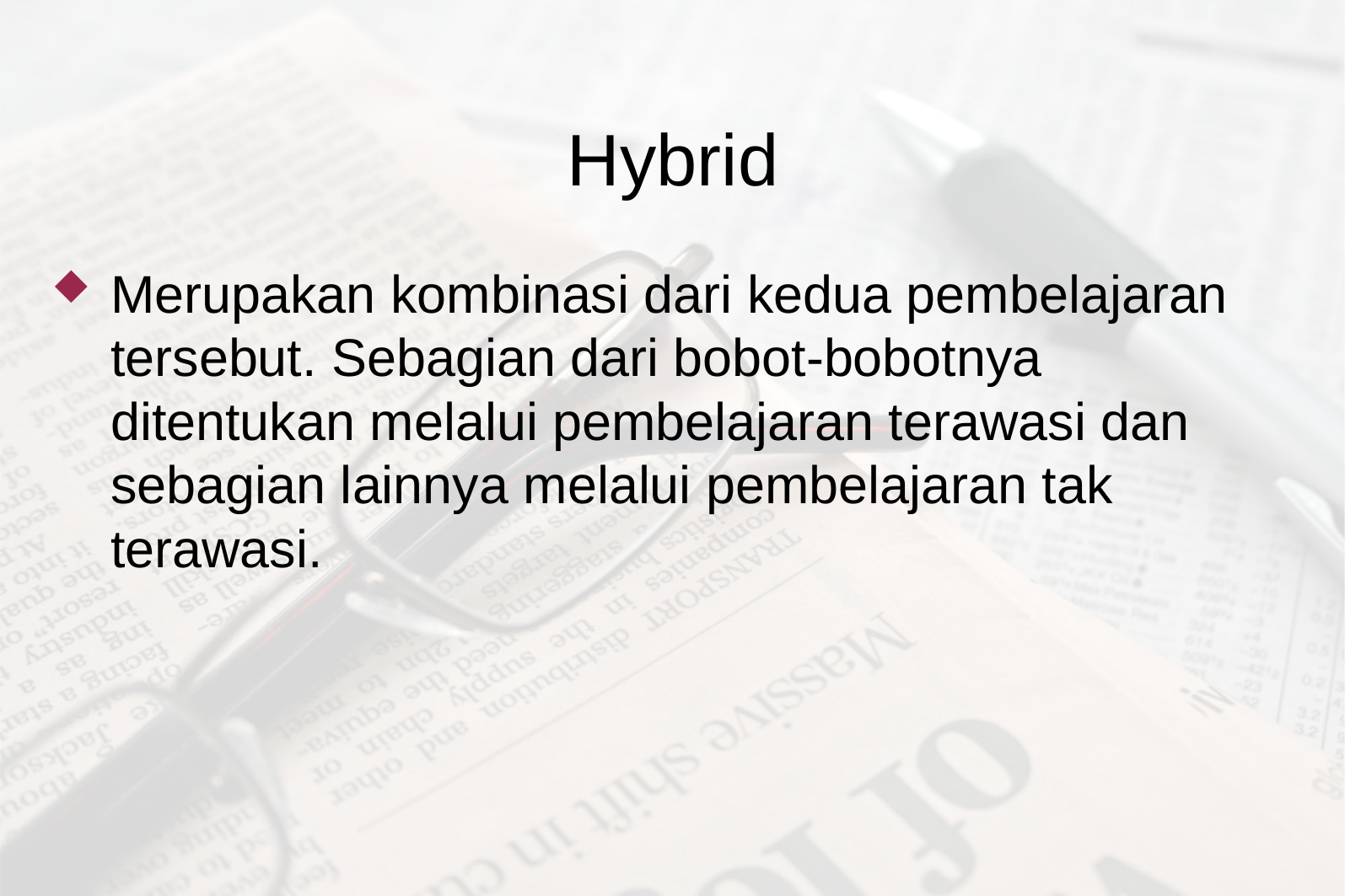

# Hybrid
Merupakan kombinasi dari kedua pembelajaran tersebut. Sebagian dari bobot-bobotnya ditentukan melalui pembelajaran terawasi dan sebagian lainnya melalui pembelajaran tak terawasi.